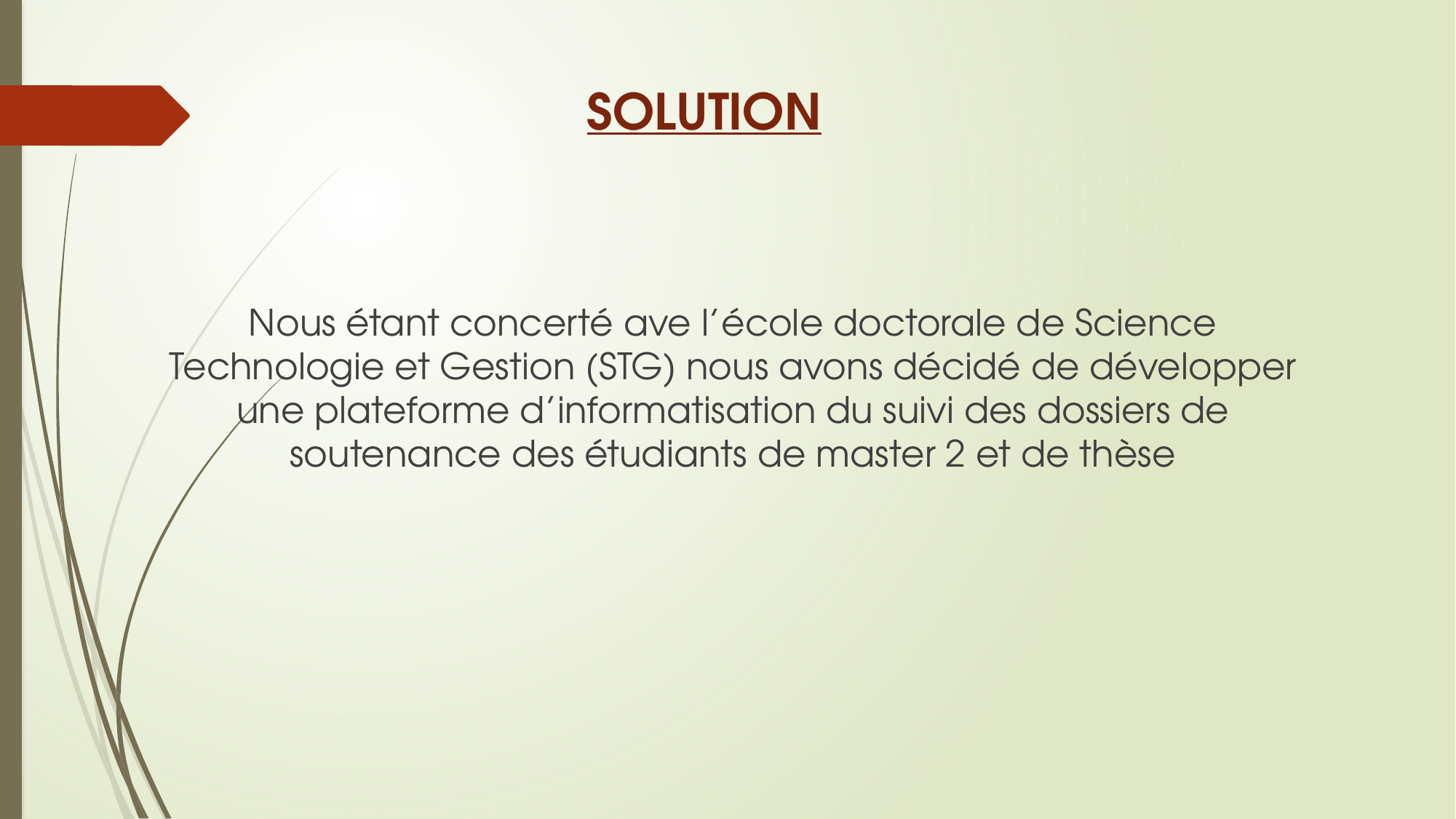

# SOLUTION
Nous étant concerté ave l’école doctorale de Science Technologie et Gestion (STG) nous avons décidé de développer une plateforme d’informatisation du suivi des dossiers de soutenance des étudiants de master 2 et de thèse